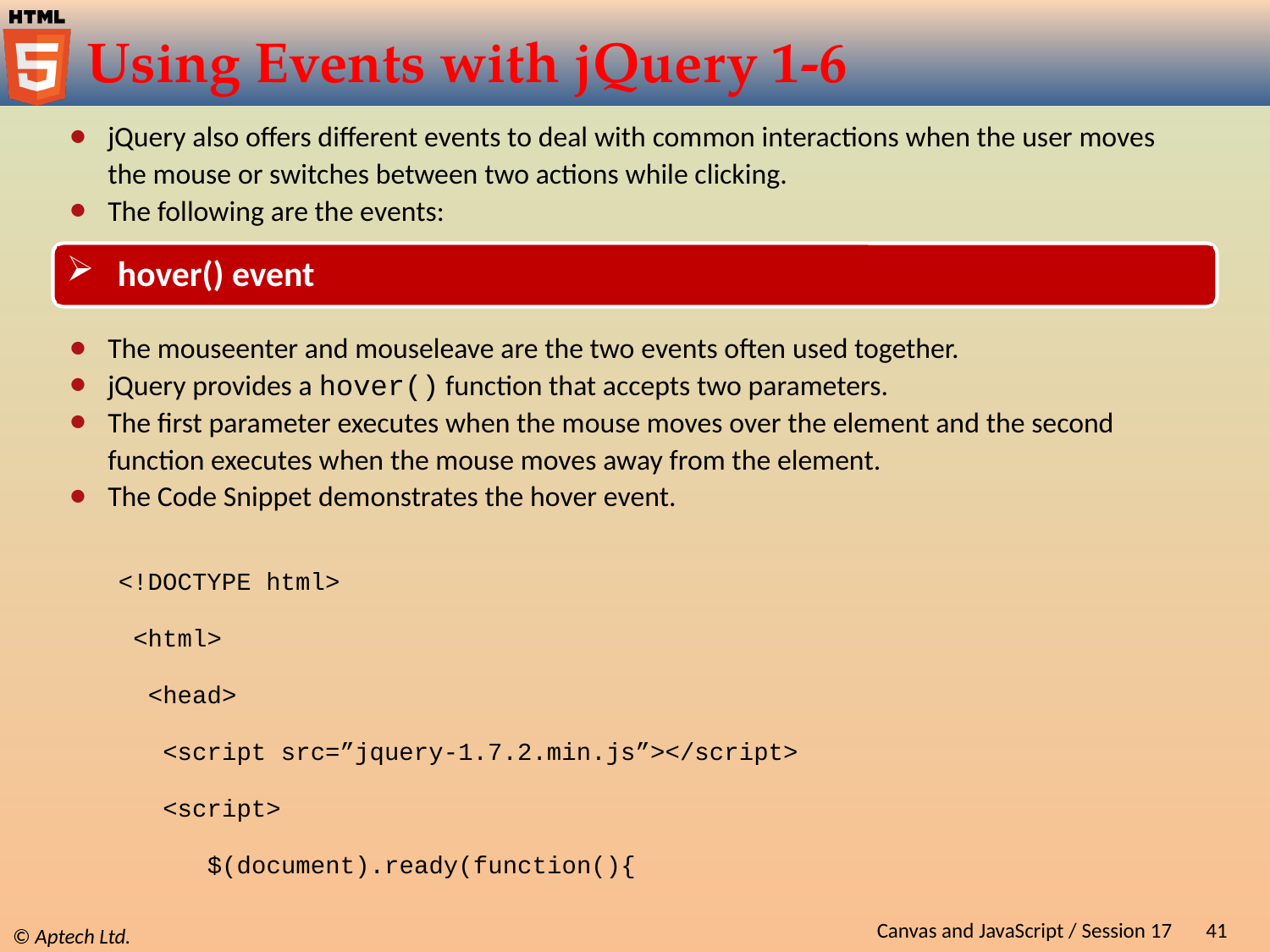

# Using Events with jQuery 1-6
jQuery also offers different events to deal with common interactions when the user moves the mouse or switches between two actions while clicking.
The following are the events:

 hover() event
The mouseenter and mouseleave are the two events often used together.
jQuery provides a hover() function that accepts two parameters.
The first parameter executes when the mouse moves over the element and the second function executes when the mouse moves away from the element.
The Code Snippet demonstrates the hover event.
<!DOCTYPE html>
 <html>
  <head>
   <script src=”jquery-1.7.2.min.js”></script>
   <script>
      $(document).ready(function(){
Canvas and JavaScript / Session 17
41